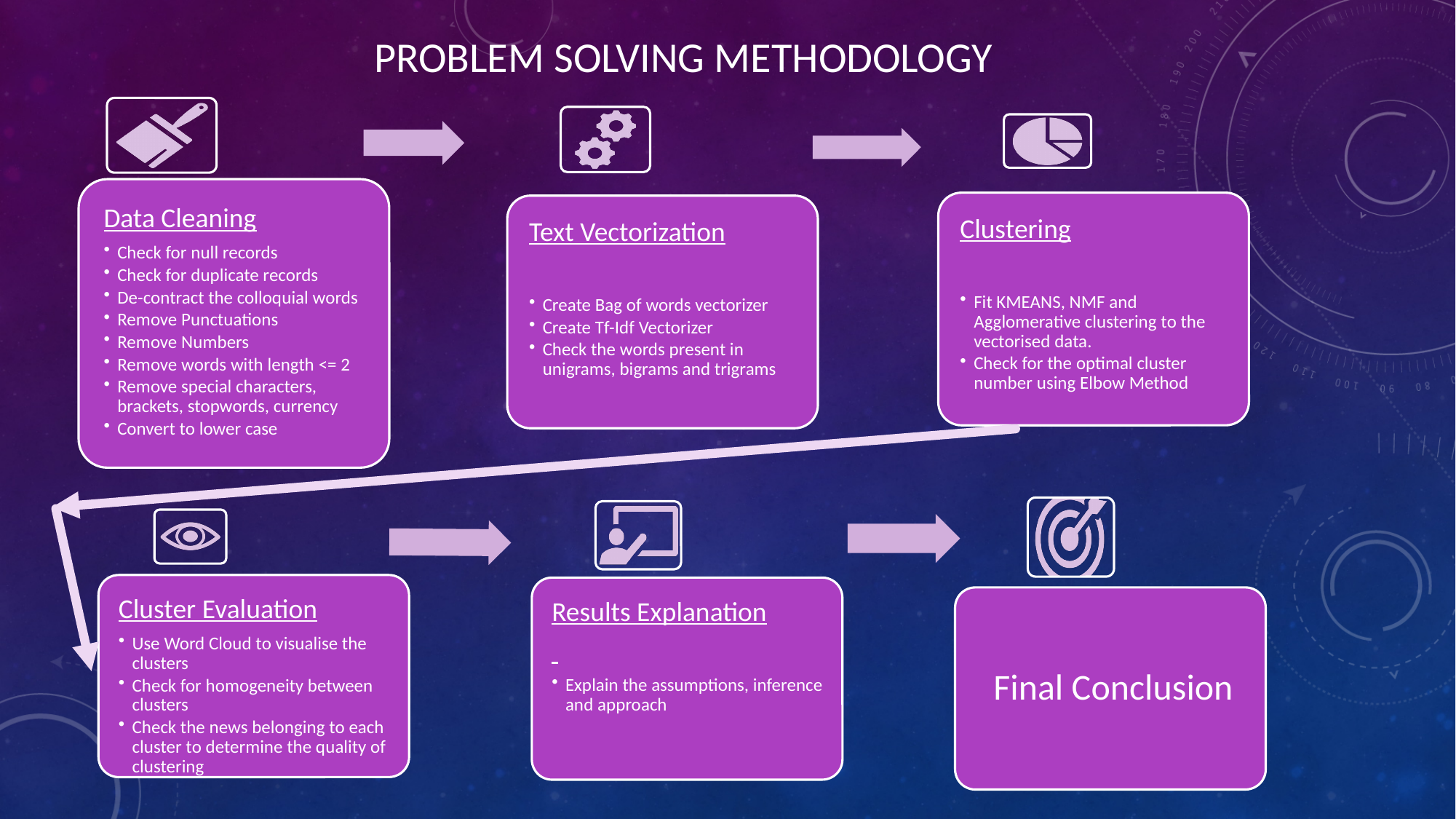

# Problem solving methodology
Data Cleaning
Check for null records
Check for duplicate records
De-contract the colloquial words
Remove Punctuations
Remove Numbers
Remove words with length <= 2
Remove special characters, brackets, stopwords, currency
Convert to lower case

Text Vectorization

Create Bag of words vectorizer
Create Tf-Idf Vectorizer
Check the words present in unigrams, bigrams and trigrams

Clustering

Fit KMEANS, NMF and Agglomerative clustering to the vectorised data.
Check for the optimal cluster number using Elbow Method
Cluster Evaluation
Use Word Cloud to visualise the clusters
Check for homogeneity between clusters
Check the news belonging to each cluster to determine the quality of clustering

Results Explanation

Explain the assumptions, inference and approach

Final Conclusion